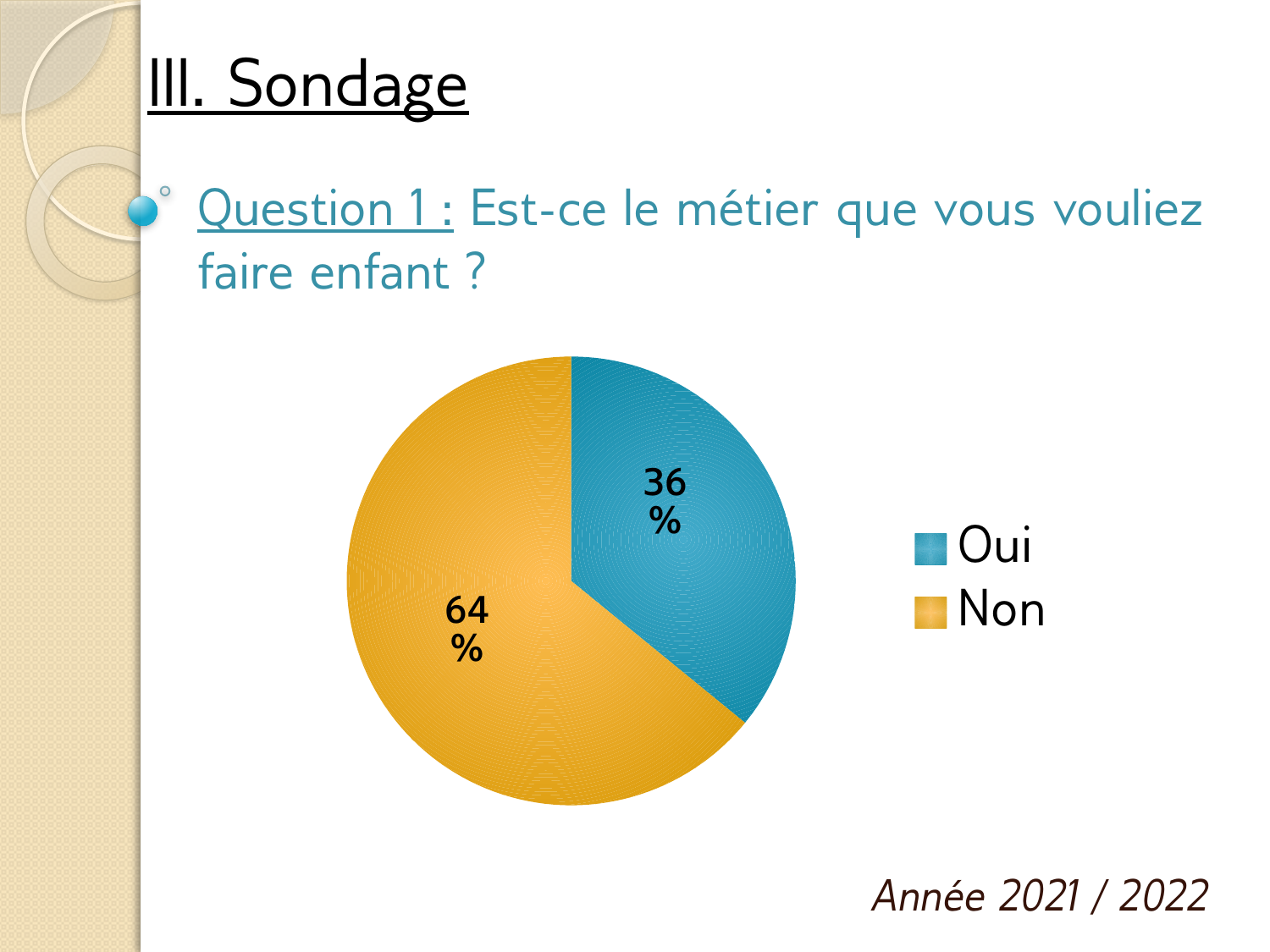

# III. Sondage
Question 1 : Est-ce le métier que vous vouliez faire enfant ?

### Chart

| Category | Effectifs |
|---|---|
| Oui | 14.0 |
| Non | 25.0 |
Année 2021 / 2022